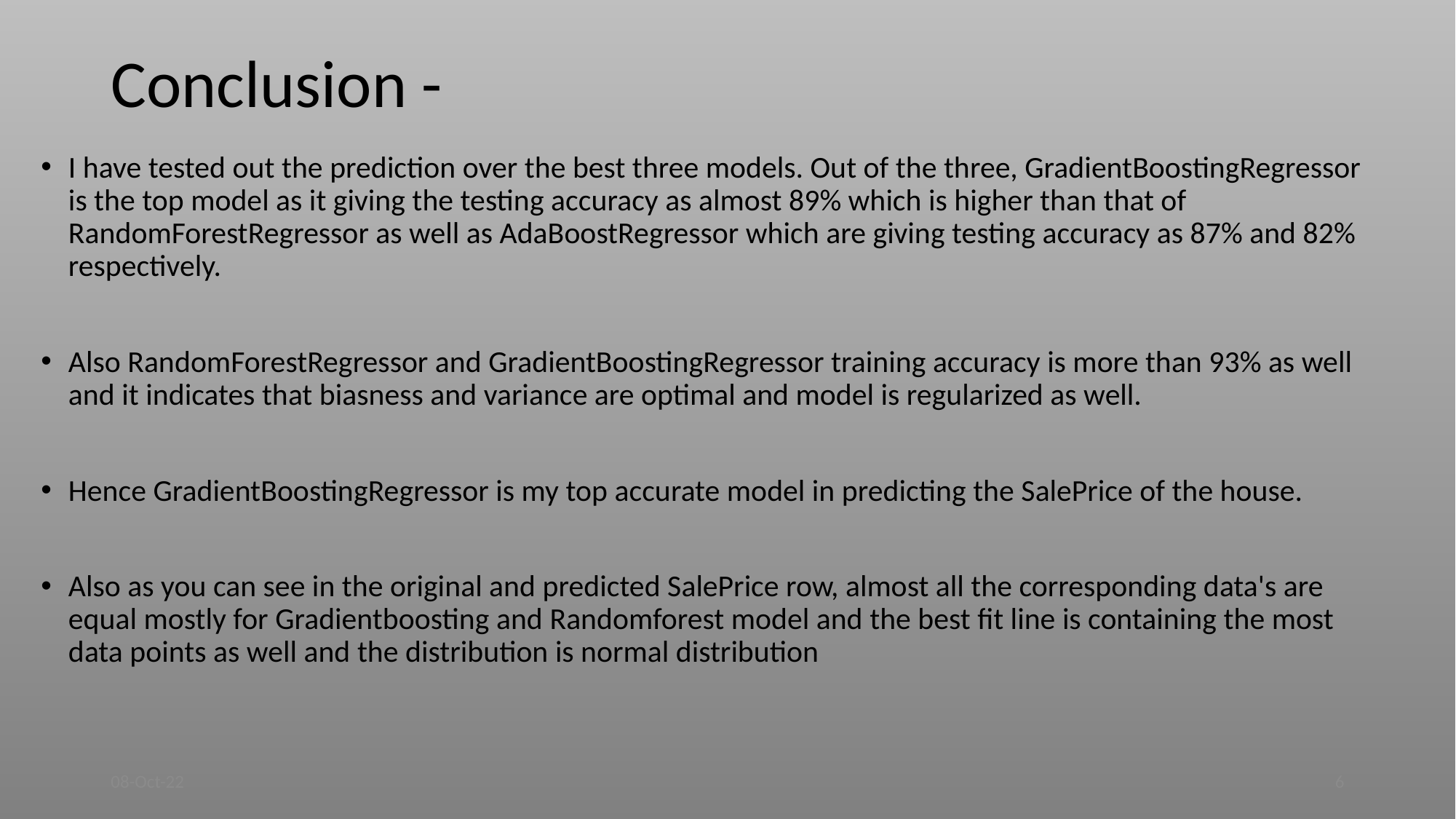

# Conclusion -
I have tested out the prediction over the best three models. Out of the three, GradientBoostingRegressor is the top model as it giving the testing accuracy as almost 89% which is higher than that of RandomForestRegressor as well as AdaBoostRegressor which are giving testing accuracy as 87% and 82% respectively.

Also RandomForestRegressor and GradientBoostingRegressor training accuracy is more than 93% as well and it indicates that biasness and variance are optimal and model is regularized as well.

Hence GradientBoostingRegressor is my top accurate model in predicting the SalePrice of the house.

Also as you can see in the original and predicted SalePrice row, almost all the corresponding data's are equal mostly for Gradientboosting and Randomforest model and the best fit line is containing the most data points as well and the distribution is normal distribution
08-Oct-22
6